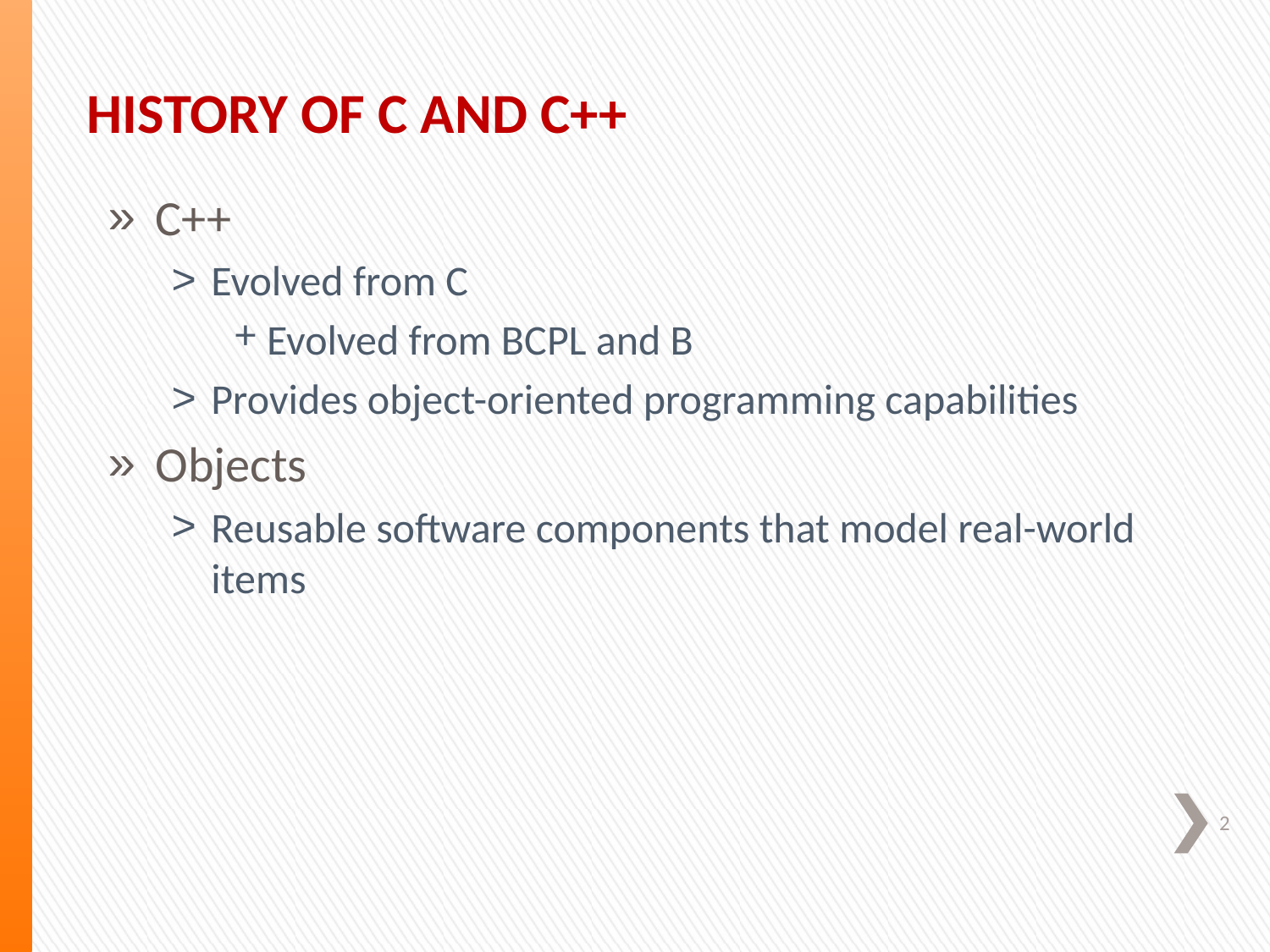

History of C and C++
C++
Evolved from C
Evolved from BCPL and B
Provides object-oriented programming capabilities
Objects
Reusable software components that model real-world items

2